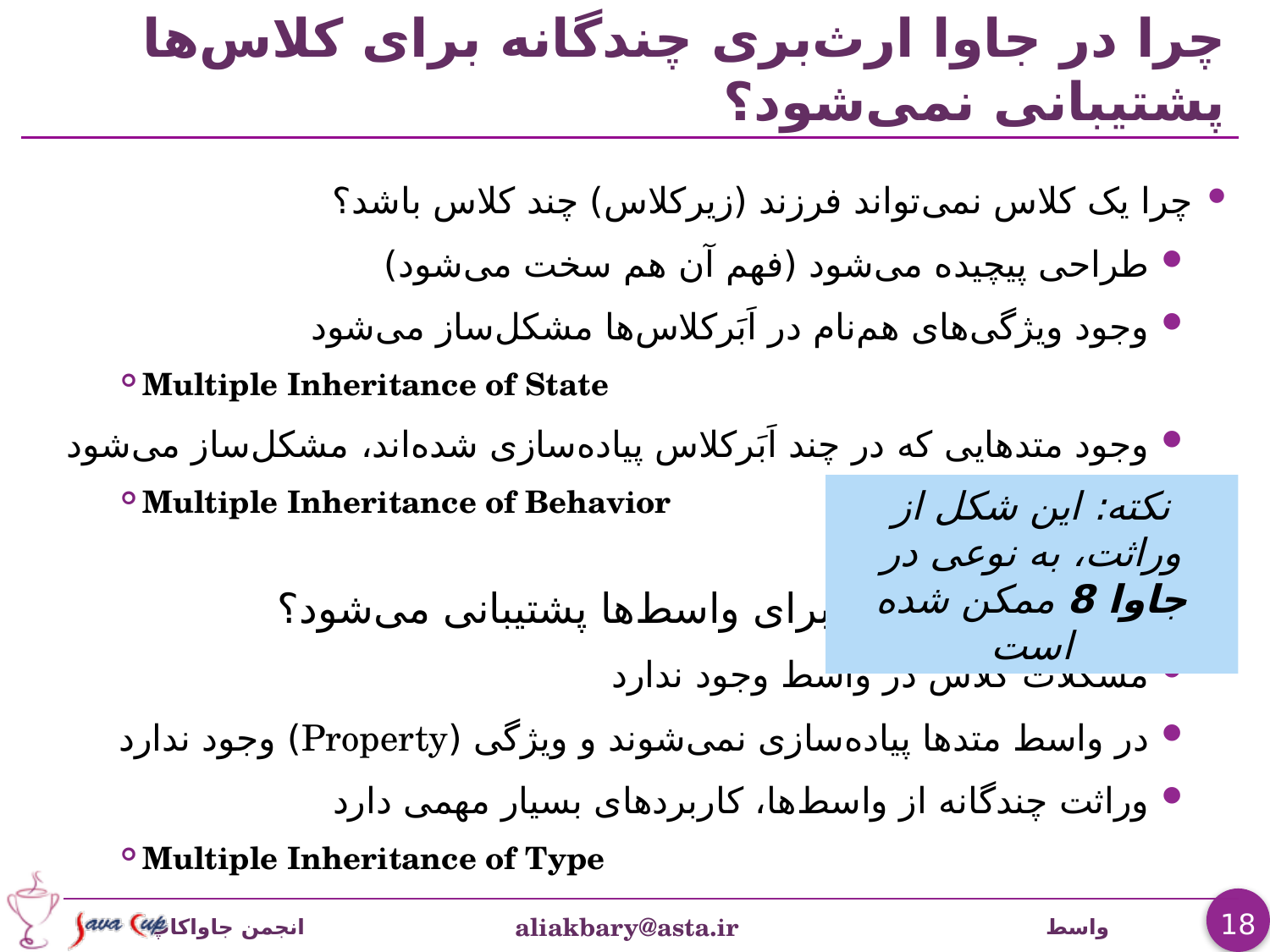

# چرا در جاوا ارث‌بری چندگانه برای کلاس‌ها پشتیبانی نمی‌شود؟
چرا یک کلاس نمی‌تواند فرزند (زیرکلاس) چند کلاس باشد؟
طراحی پیچیده می‌شود (فهم آن هم سخت می‌شود)
وجود ويژگی‌های هم‌نام در اَبَرکلاس‌ها مشکل‌ساز می‌شود
Multiple Inheritance of State
وجود متدهایی که در چند اَبَرکلاس پیاده‌سازی شده‌اند، مشکل‌ساز می‌شود
Multiple Inheritance of Behavior

چرا ارث‌بری چندگانه برای واسط‌ها پشتیبانی می‌شود؟
مشکلات کلاس در واسط وجود ندارد
در واسط متدها پیاده‌سازی نمی‌شوند و ويژگی (Property) وجود ندارد
وراثت چندگانه از واسط‌ها، کاربردهای بسيار مهمی دارد
Multiple Inheritance of Type

نکته: این شکل از وراثت، به نوعی در جاوا 8 ممکن شده است